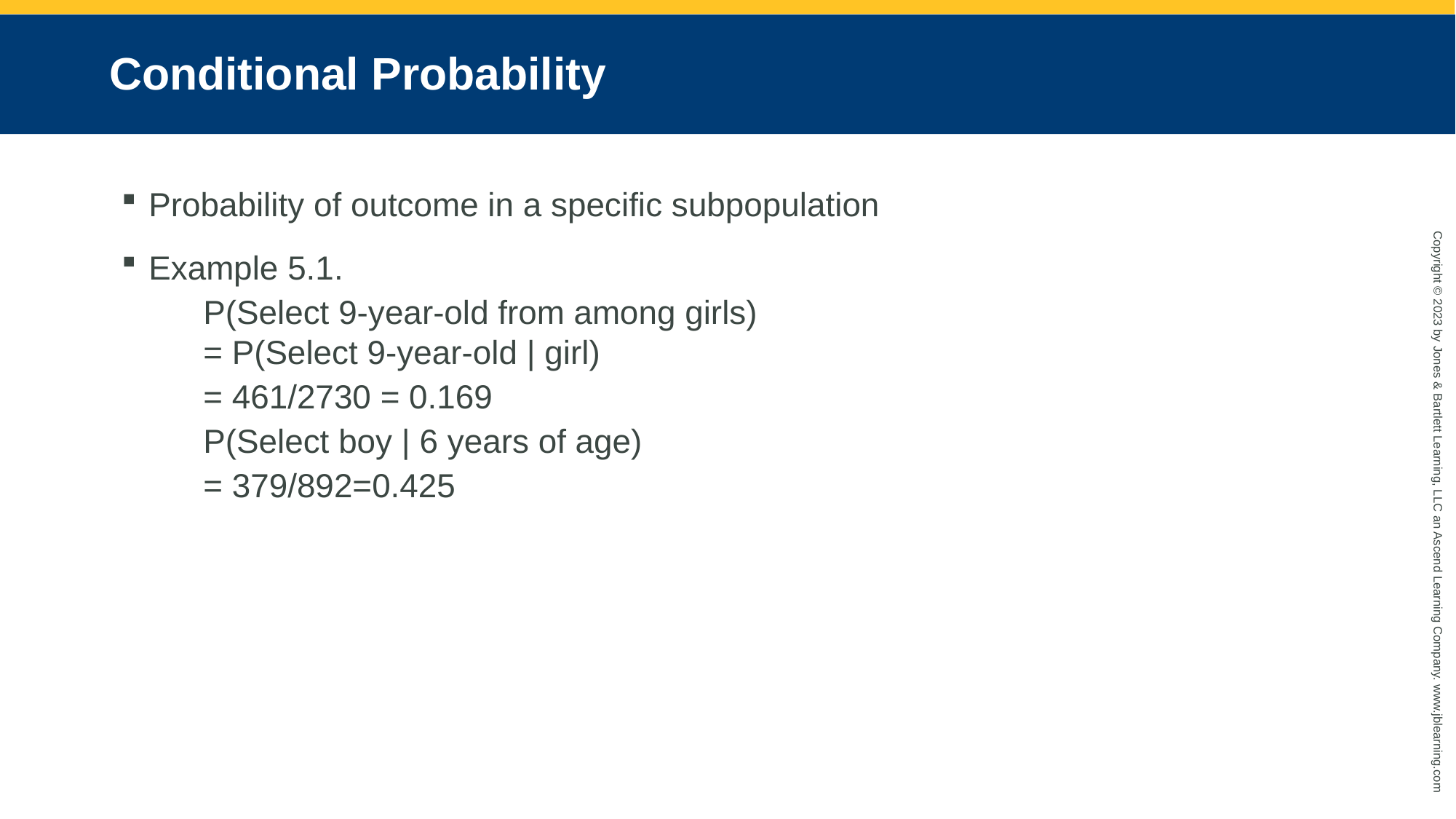

# Conditional Probability
Probability of outcome in a specific subpopulation
Example 5.1.
	P(Select 9-year-old from among girls)
= P(Select 9-year-old | girl)
	= 461/2730 = 0.169
	P(Select boy | 6 years of age)
	= 379/892=0.425